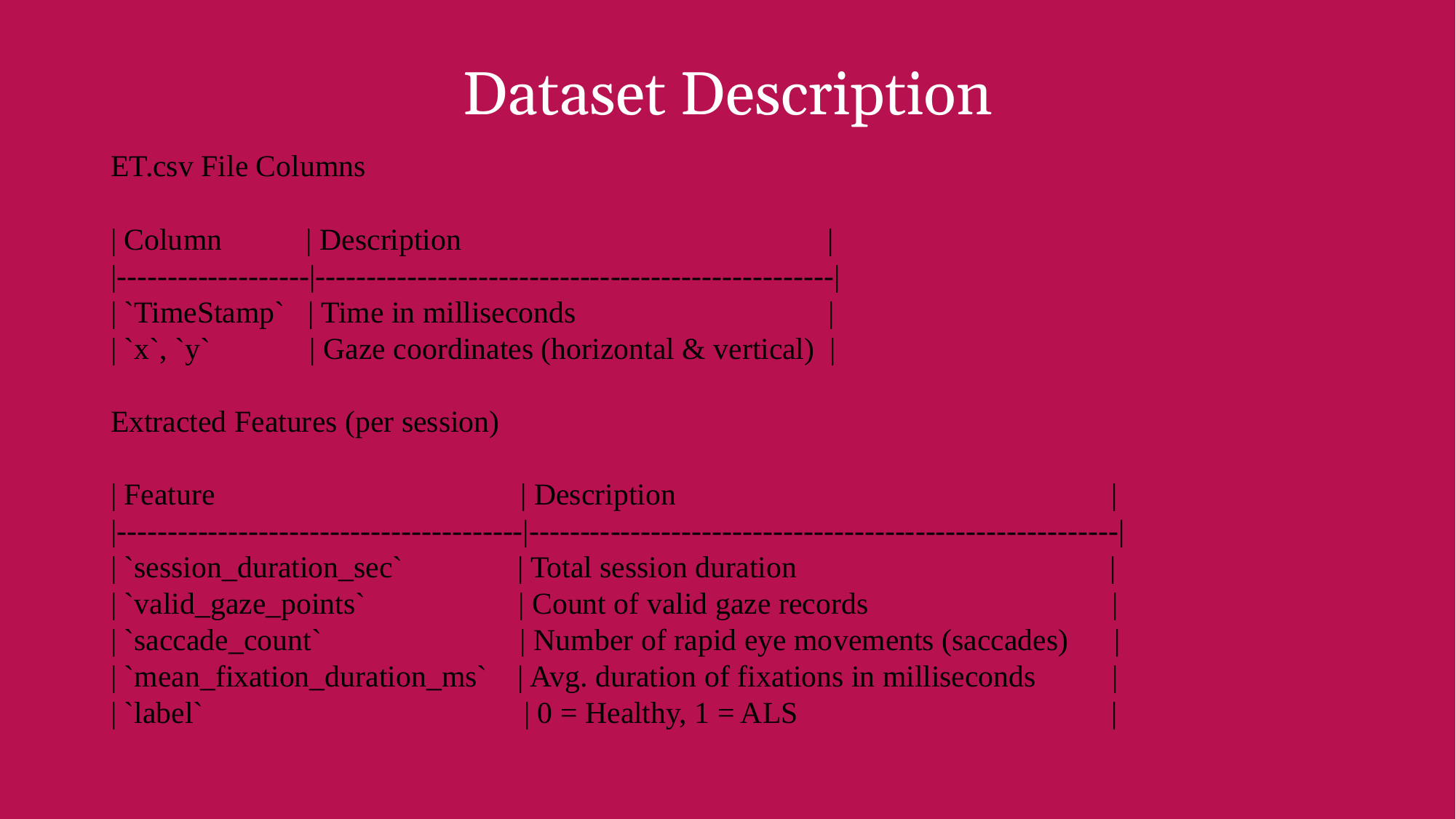

Dataset Description
ET.csv File Columns

| Column           | Description                                                |
|-------------------|---------------------------------------------------|
| `TimeStamp`   | Time in milliseconds                                 |
| `x`, `y`             | Gaze coordinates (horizontal & vertical)  |

Extracted Features (per session)

| Feature                                        | Description                                                         |
|----------------------------------------|----------------------------------------------------------|
| `session_duration_sec`               | Total session duration                                         |
| `valid_gaze_points`                    | Count of valid gaze records                                |
| `saccade_count`                          | Number of rapid eye movements (saccades)      |
| `mean_fixation_duration_ms`    | Avg. duration of fixations in milliseconds          |
| `label`                                          | 0 = Healthy, 1 = ALS                                         |